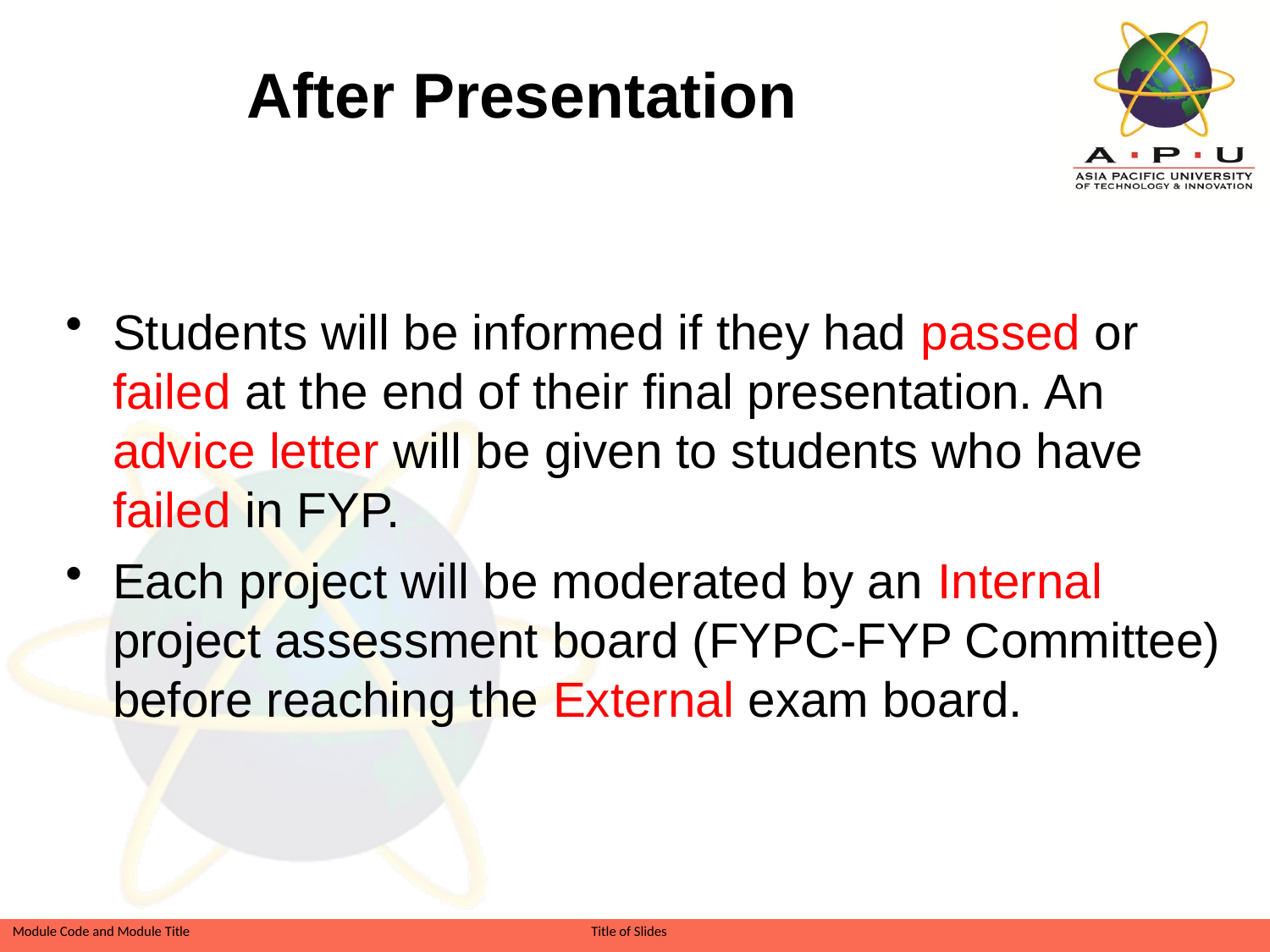

# After Presentation

Students will be informed if they had passed or failed at the end of their final presentation. An advice letter will be given to students who have failed in FYP.
Each project will be moderated by an Internal project assessment board (FYPC-FYP Committee) before reaching the External exam board.

Slide 10 of 26